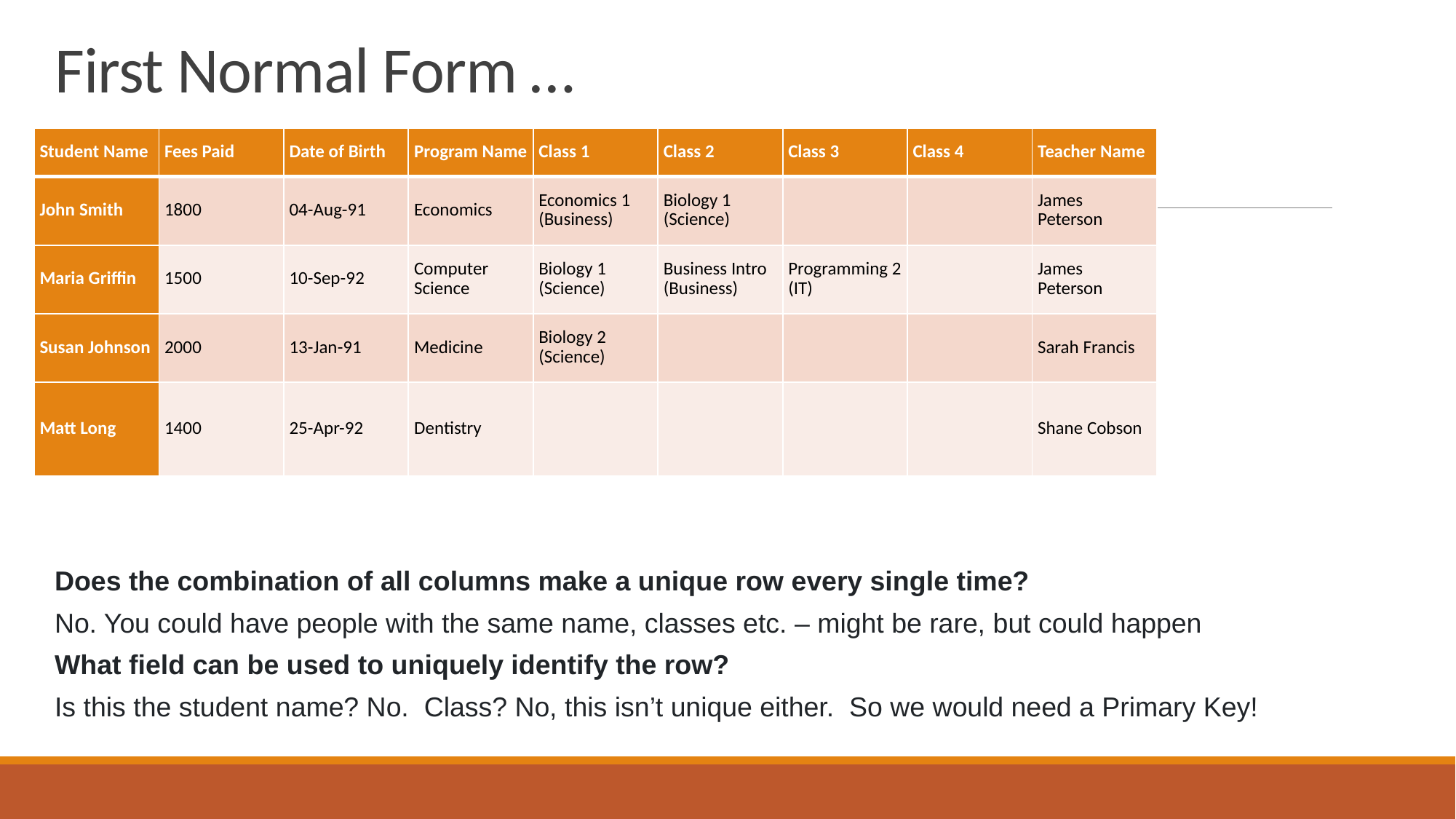

# First Normal Form …
| Student Name | Fees Paid | Date of Birth | Program Name | Class 1 | Class 2 | Class 3 | Class 4 | Teacher Name |
| --- | --- | --- | --- | --- | --- | --- | --- | --- |
| John Smith | 1800 | 04-Aug-91 | Economics | Economics 1 (Business) | Biology 1 (Science) |  |  | James Peterson |
| Maria Griffin | 1500 | 10-Sep-92 | Computer Science | Biology 1 (Science) | Business Intro (Business) | Programming 2 (IT) |  | James Peterson |
| Susan Johnson | 2000 | 13-Jan-91 | Medicine | Biology 2 (Science) |  |  |  | Sarah Francis |
| Matt Long | 1400 | 25-Apr-92 | Dentistry |  |  |  |  | Shane Cobson |
Does the combination of all columns make a unique row every single time?
No. You could have people with the same name, classes etc. – might be rare, but could happen
What field can be used to uniquely identify the row?
Is this the student name? No.  Class? No, this isn’t unique either.  So we would need a Primary Key!